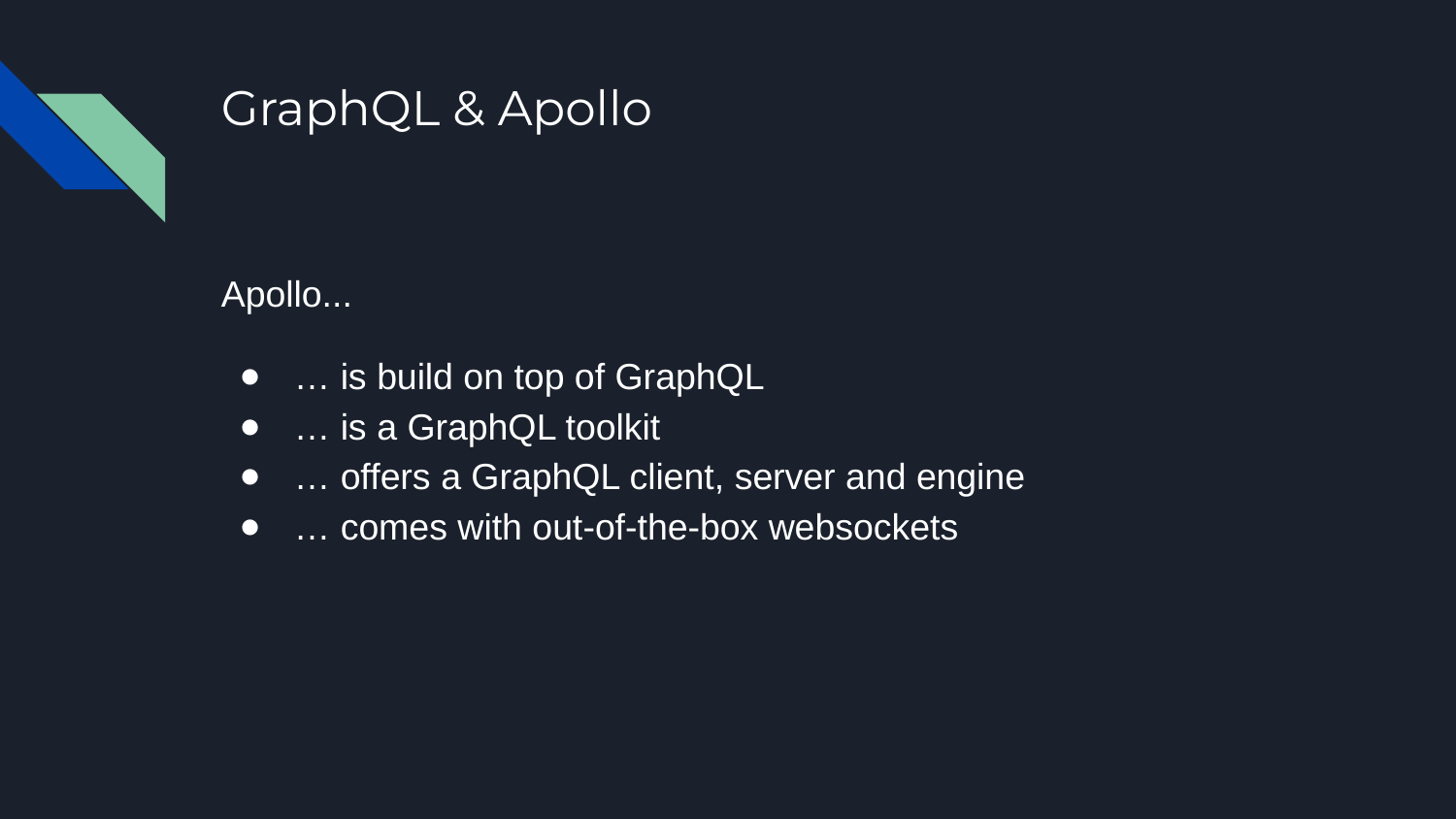

# GraphQL & Apollo
Apollo...
… is build on top of GraphQL
… is a GraphQL toolkit
… offers a GraphQL client, server and engine
… comes with out-of-the-box websockets